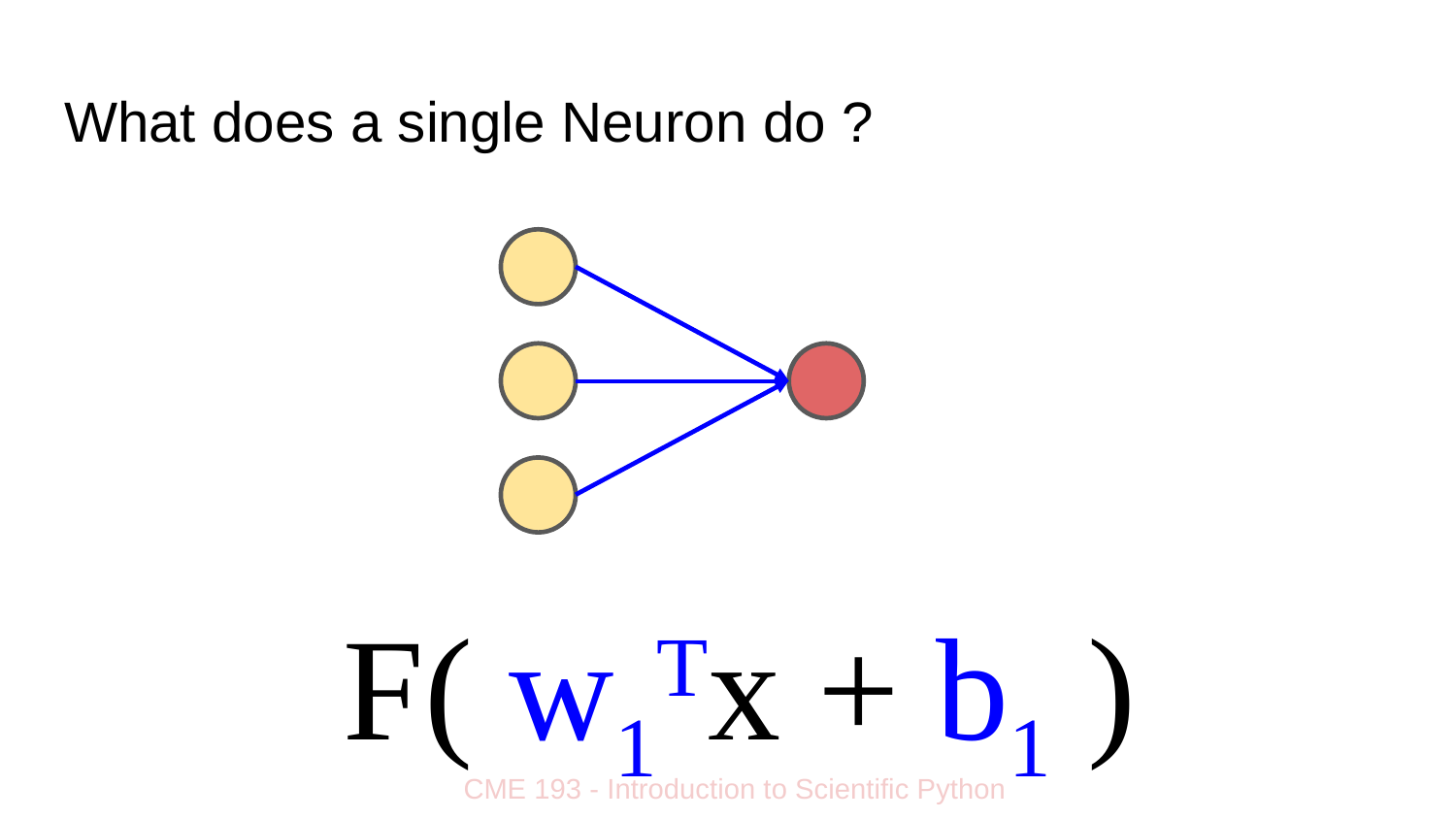

# What does a single Neuron do ?

F( w1Tx + b1 )